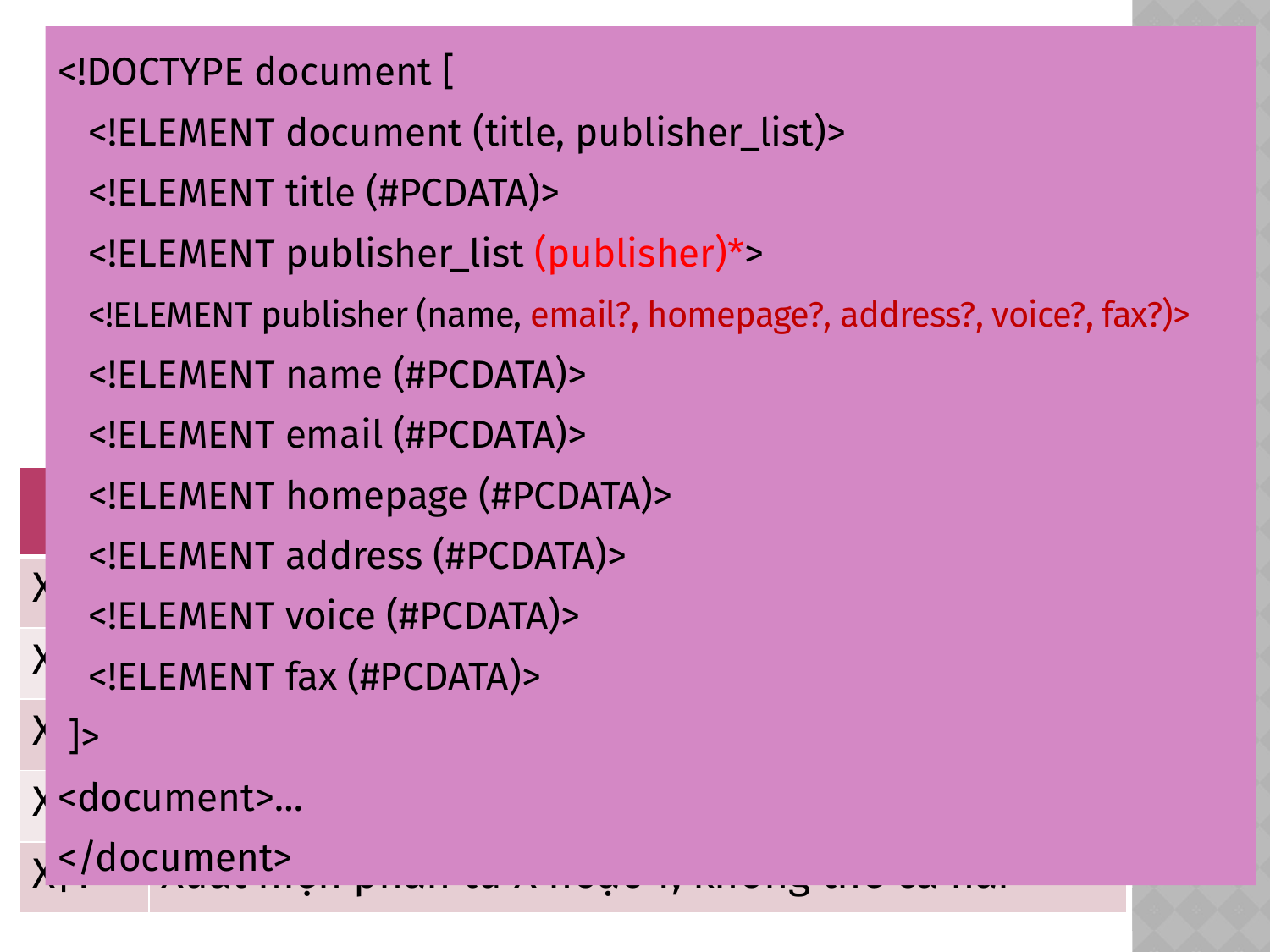

<!DOCTYPE document [
   <!ELEMENT document (title, publisher_list)>
   <!ELEMENT title (#PCDATA)>
   <!ELEMENT publisher_list (publisher)*>
   <!ELEMENT publisher (name, email?, homepage?, address?, voice?, fax?)>   
   <!ELEMENT name (#PCDATA)>
   <!ELEMENT email (#PCDATA)>
   <!ELEMENT homepage (#PCDATA)>
   <!ELEMENT address (#PCDATA)>
   <!ELEMENT voice (#PCDATA)>
   <!ELEMENT fax (#PCDATA)>
 ]>
<document>…
</document>
# Chỉ ra nhiều phần tử con
Khai báo một phân tử chứa duy nhất một phần tử con:  <!ELEMENT document (title)>
Khai báo một phần tử chứa danh sách các phần tử con: <!ELEMENT document (title, publisher_list)>
Sử dụng một số ký hiệu mang ý nghĩa đặc biệt

| Ký hiệu | Ý nghĩa |
| --- | --- |
| X+ | Phần tử X có thể xuất hiện 1 hoặc nhiều lần |
| X\* | Phần tử X có thể không xuất hiện hoặc nhiều lần |
| X? | Phần tử X có thể xuất hiện 1 hoặc không lần nào |
| X,Y | Phần tử Y xuất hiện sau phần tử X |
| X|Y | Xuất hiện phần tử X hoặc Y, không thể cả hai |